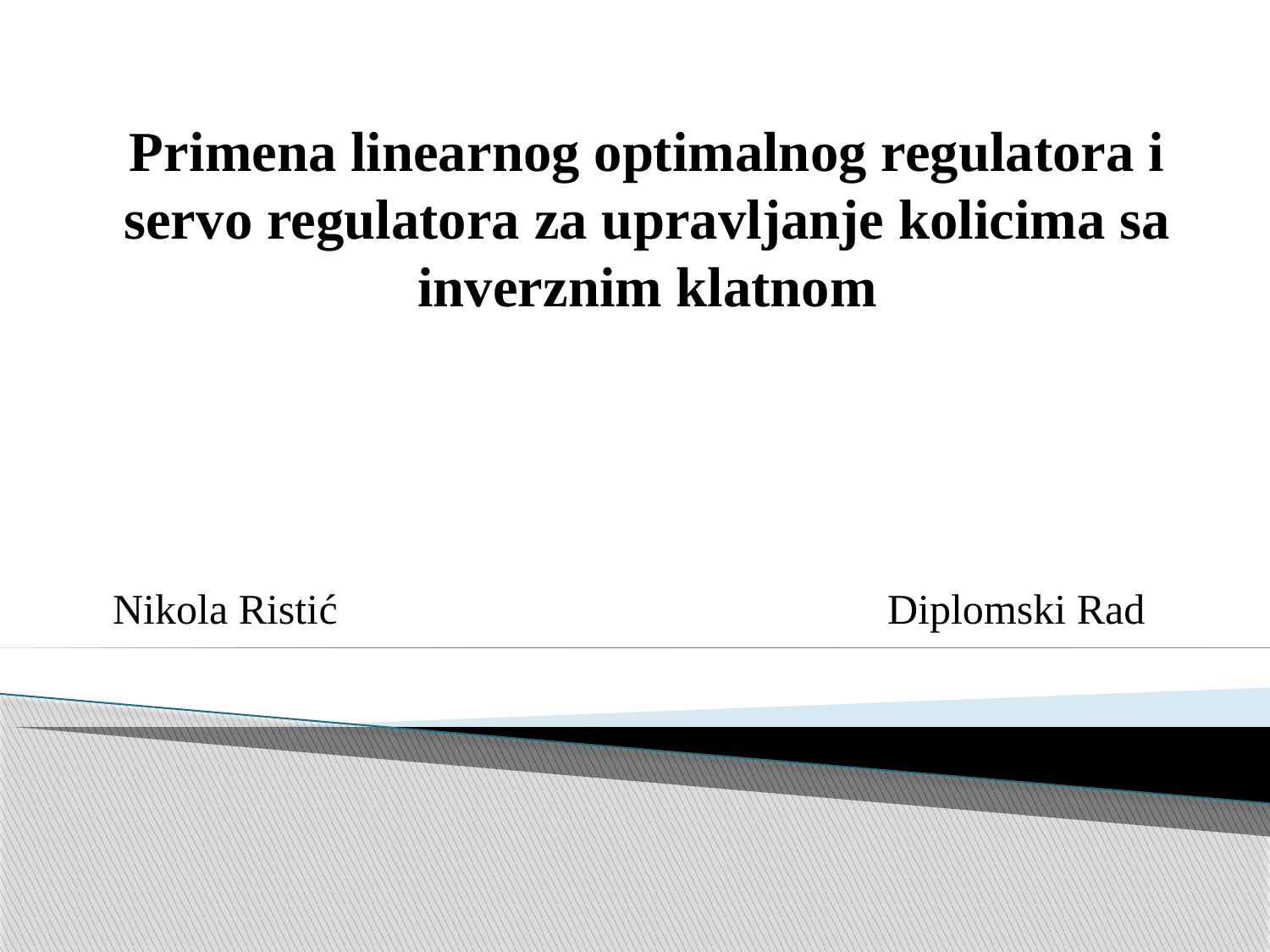

Primena linearnog optimalnog regulatora i servo regulatora za upravljanje kolicima sa inverznim klatnom
Diplomski Rad
Nikola Ristić